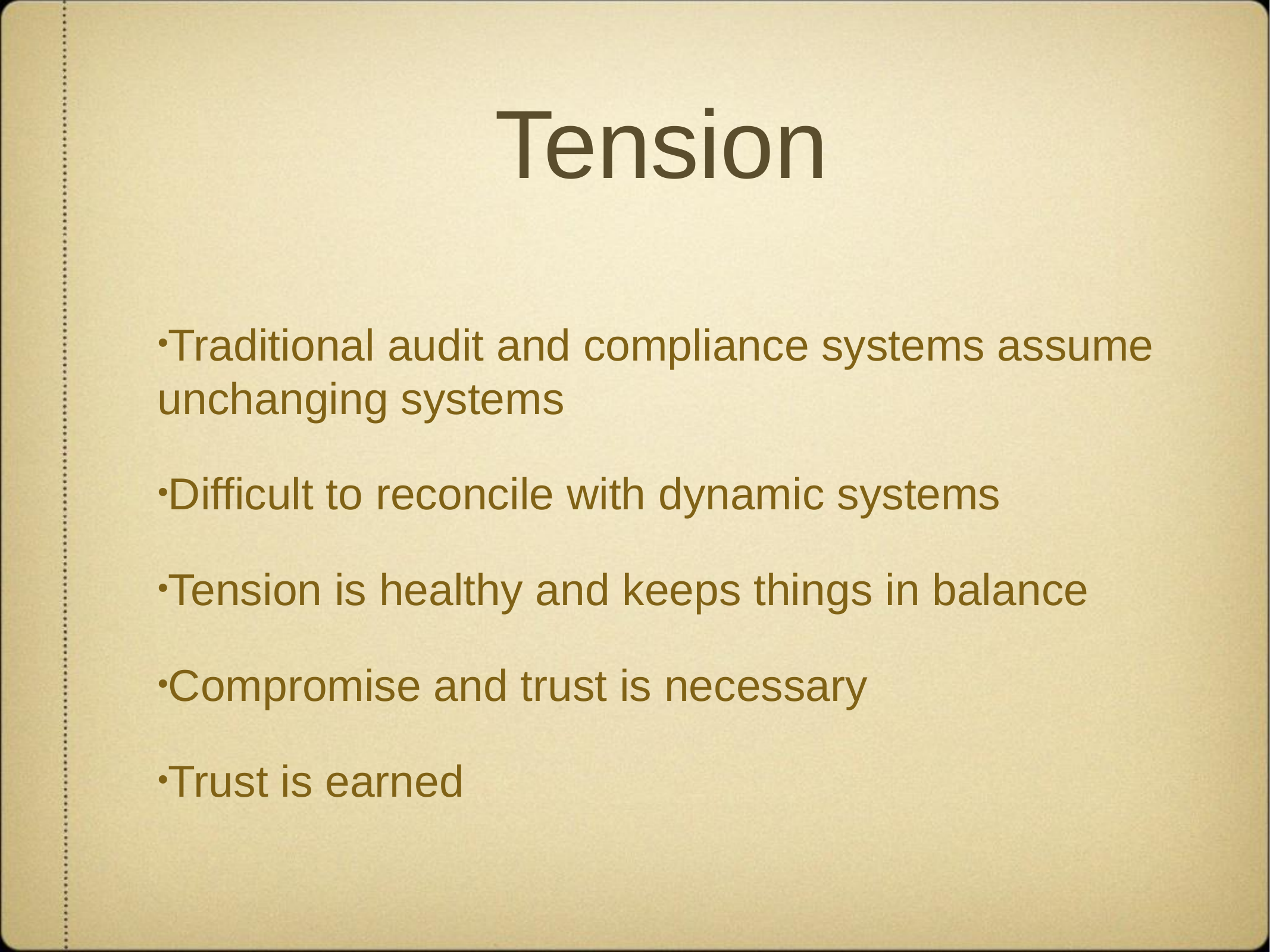

# Tension
Traditional audit and compliance systems assume unchanging systems
Difficult to reconcile with dynamic systems
Tension is healthy and keeps things in balance
Compromise and trust is necessary
Trust is earned